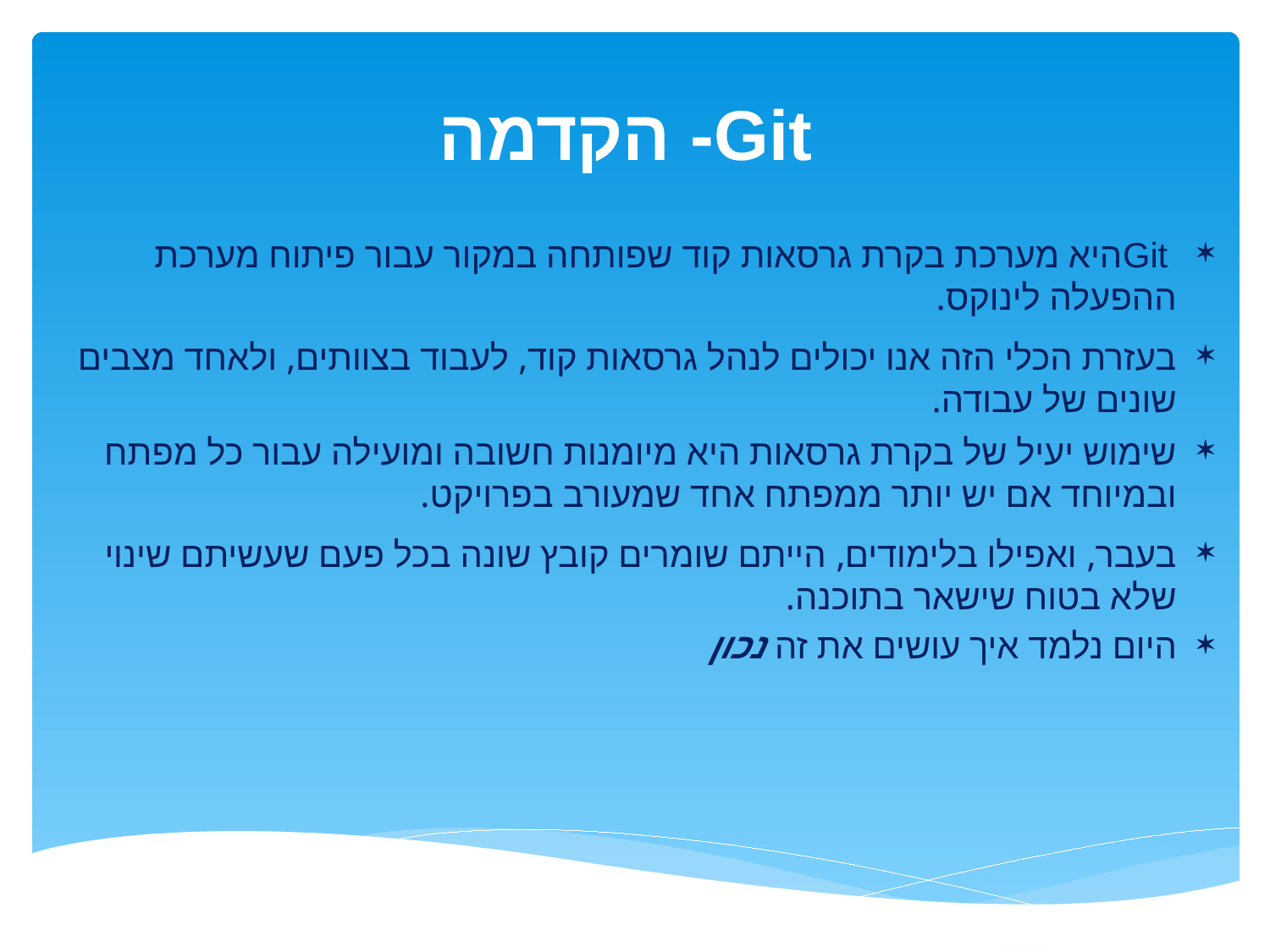

Git- הקדמה
 Gitהיא מערכת בקרת גרסאות קוד שפותחה במקור עבור פיתוח מערכת ההפעלה לינוקס.
בעזרת הכלי הזה אנו יכולים לנהל גרסאות קוד, לעבוד בצוותים, ולאחד מצבים שונים של עבודה.
שימוש יעיל של בקרת גרסאות היא מיומנות חשובה ומועילה עבור כל מפתח ובמיוחד אם יש יותר ממפתח אחד שמעורב בפרויקט.
בעבר, ואפילו בלימודים, הייתם שומרים קובץ שונה בכל פעם שעשיתם שינוי שלא בטוח שישאר בתוכנה.
היום נלמד איך עושים את זה נכון